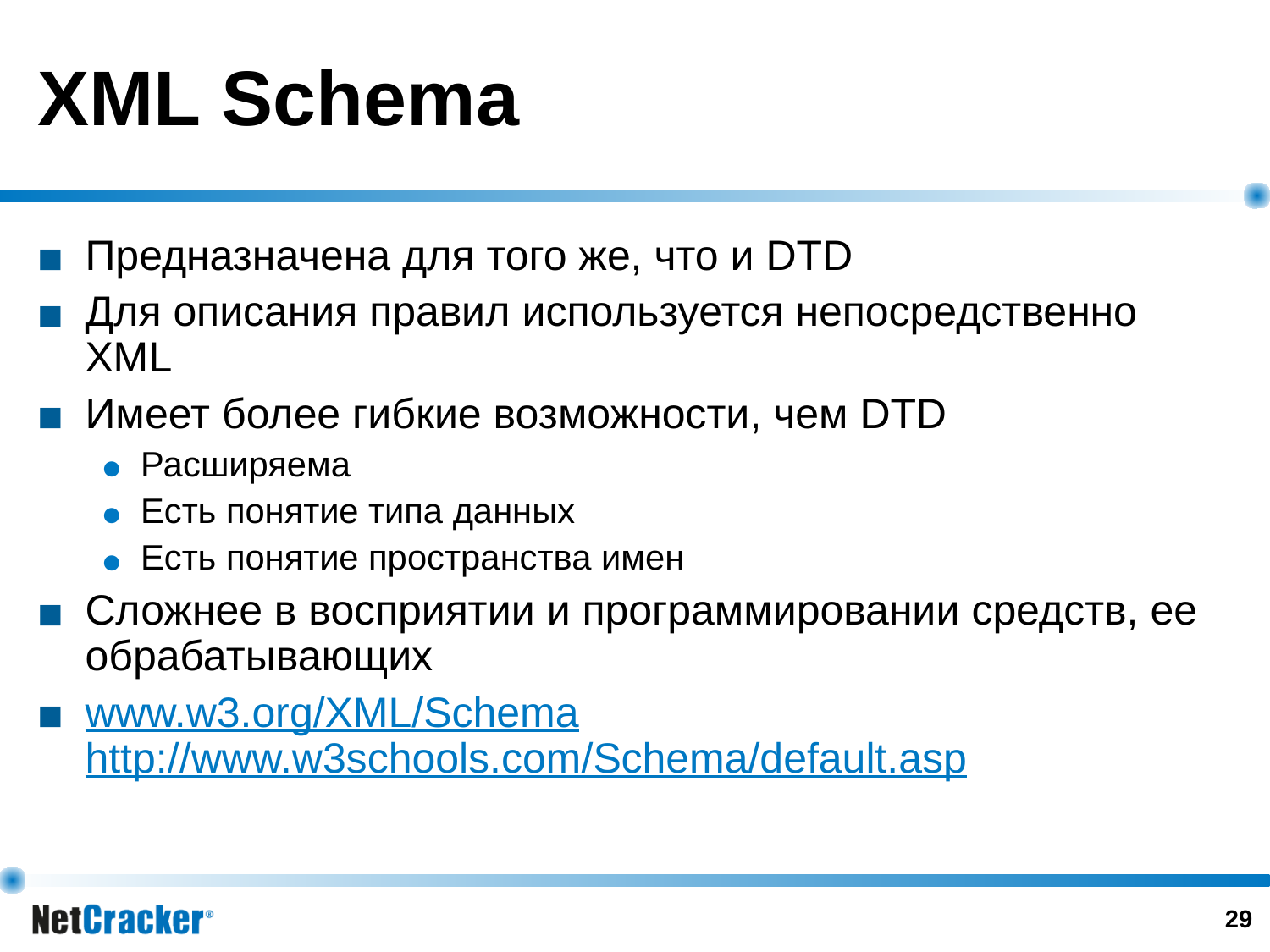

# XML Schema
Предназначена для того же, что и DTD
Для описания правил используется непосредственно XML
Имеет более гибкие возможности, чем DTD
Расширяема
Есть понятие типа данных
Есть понятие пространства имен
Сложнее в восприятии и программировании средств, ее обрабатывающих
www.w3.org/XML/Schema
http://www.w3schools.com/Schema/default.asp
29